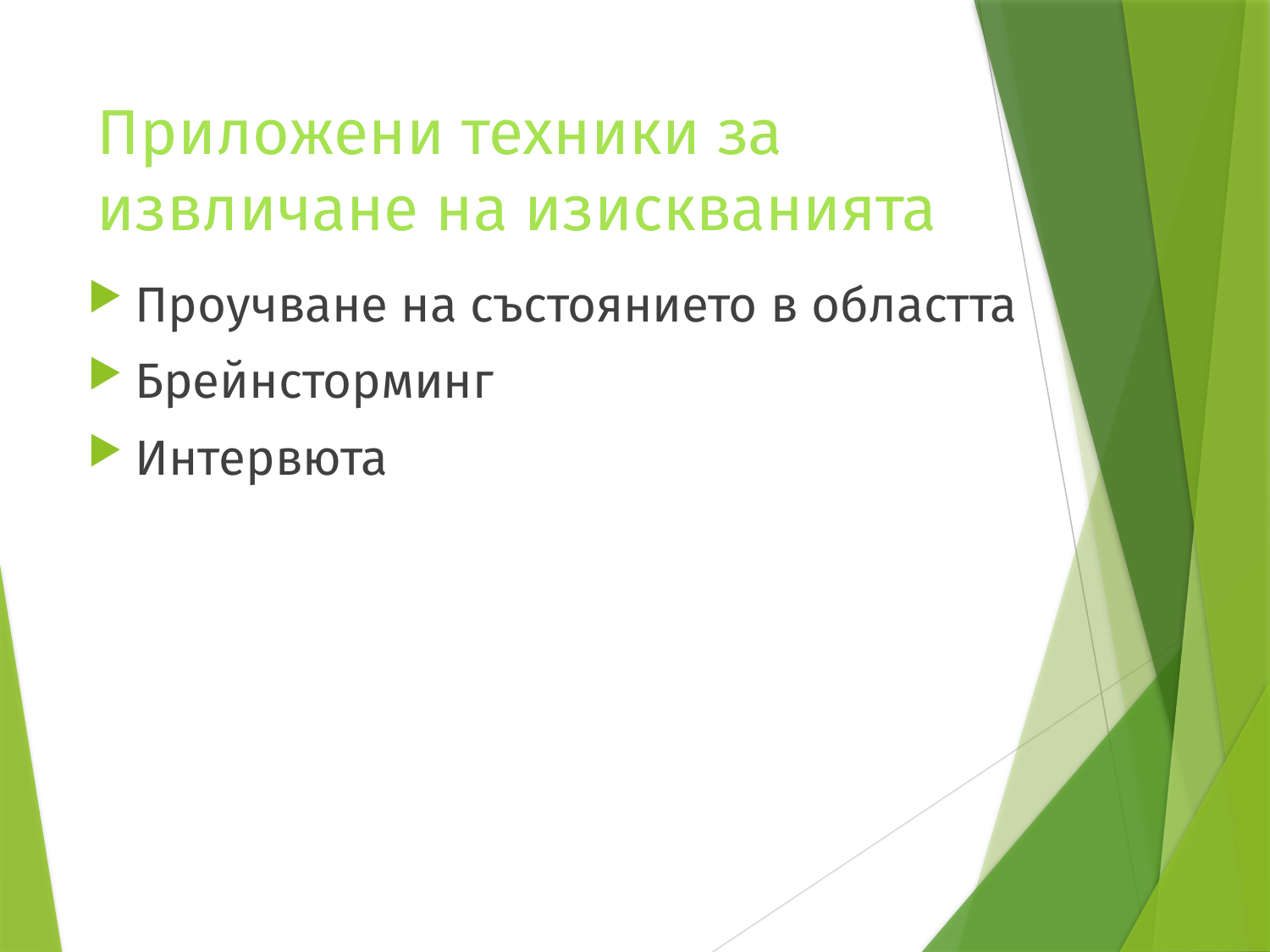

# Приложени техники за извличане на изискванията
Проучване на състоянието в областта
Брейнсторминг
Интервюта